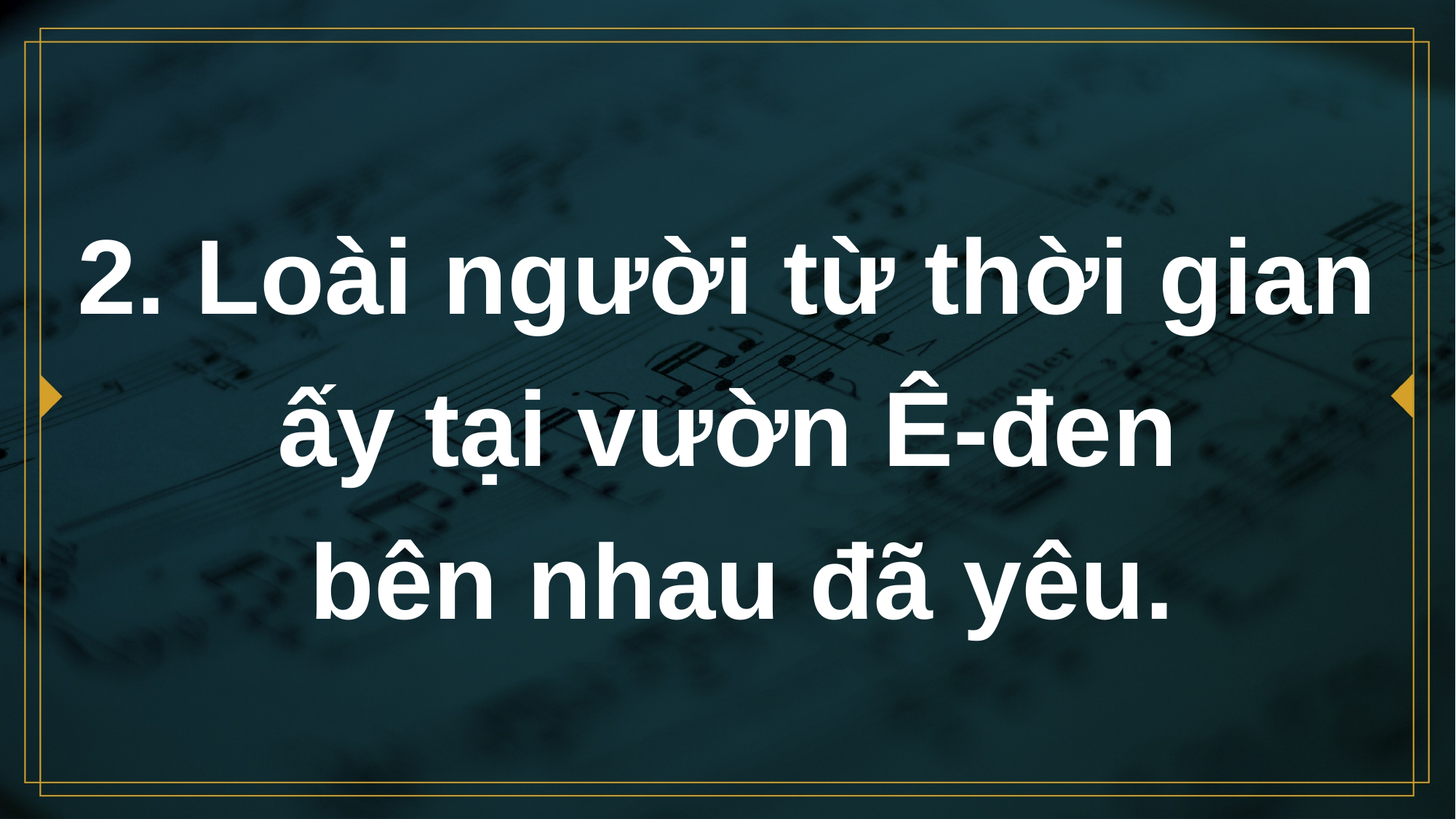

# 2. Loài người từ thời gian ấy tại vườn Ê-đen bên nhau đã yêu.